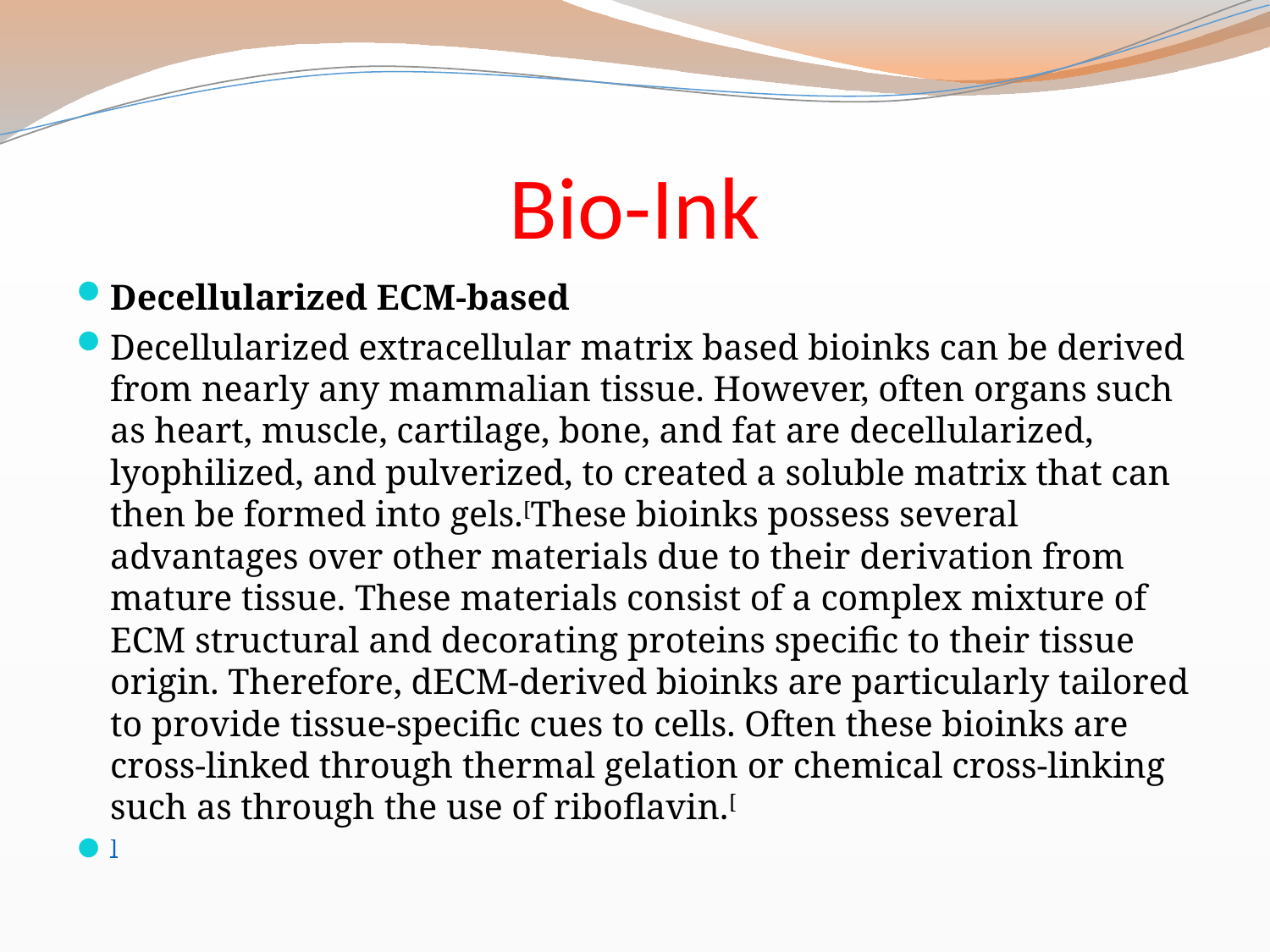

# Bio-Ink
Decellularized ECM-based
Decellularized extracellular matrix based bioinks can be derived from nearly any mammalian tissue. However, often organs such as heart, muscle, cartilage, bone, and fat are decellularized, lyophilized, and pulverized, to created a soluble matrix that can then be formed into gels.[These bioinks possess several advantages over other materials due to their derivation from mature tissue. These materials consist of a complex mixture of ECM structural and decorating proteins specific to their tissue origin. Therefore, dECM-derived bioinks are particularly tailored to provide tissue-specific cues to cells. Often these bioinks are cross-linked through thermal gelation or chemical cross-linking such as through the use of riboflavin.[
]